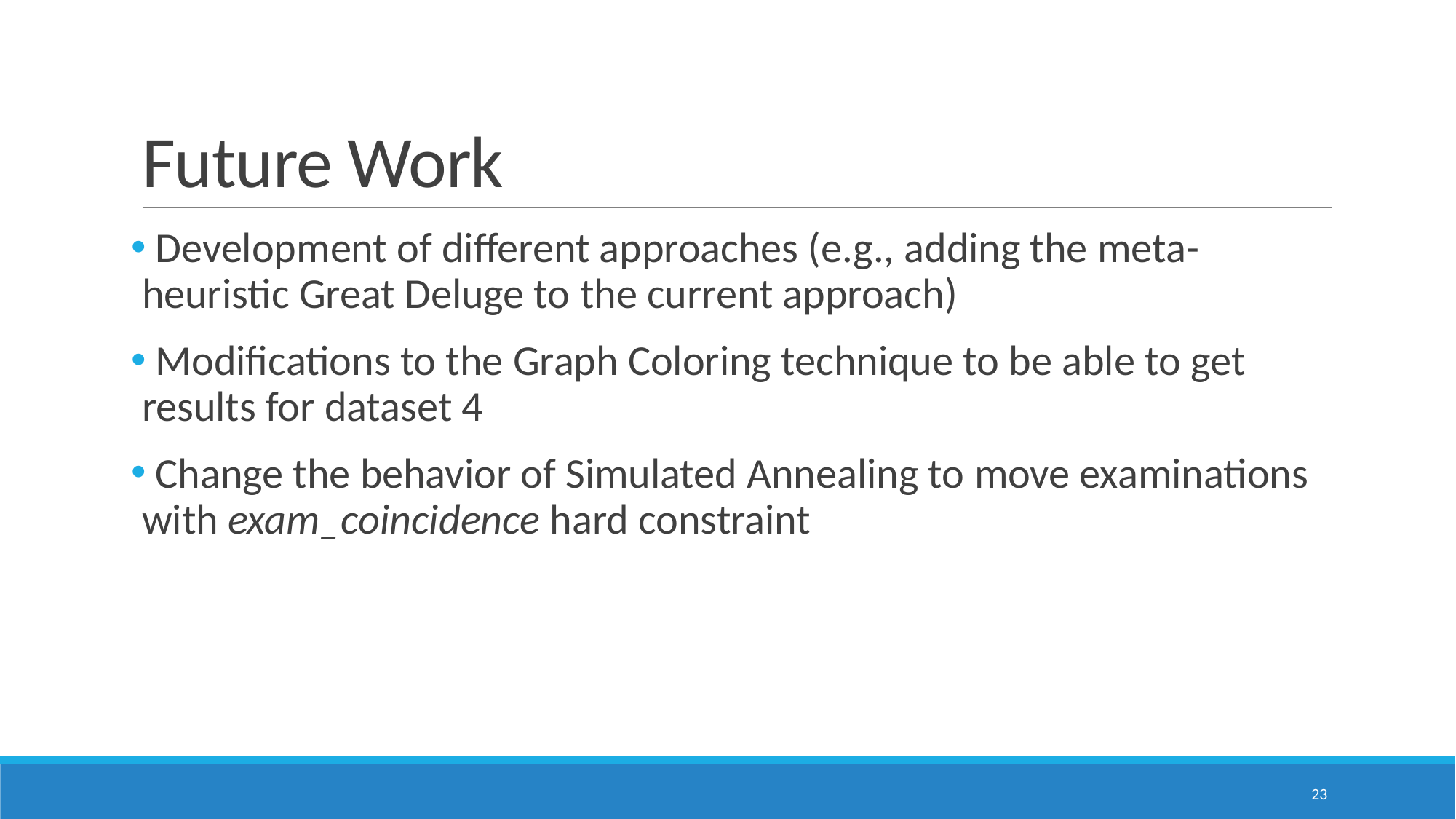

# Future Work
 Development of different approaches (e.g., adding the meta-heuristic Great Deluge to the current approach)
 Modifications to the Graph Coloring technique to be able to get results for dataset 4
 Change the behavior of Simulated Annealing to move examinations with exam_coincidence hard constraint
23